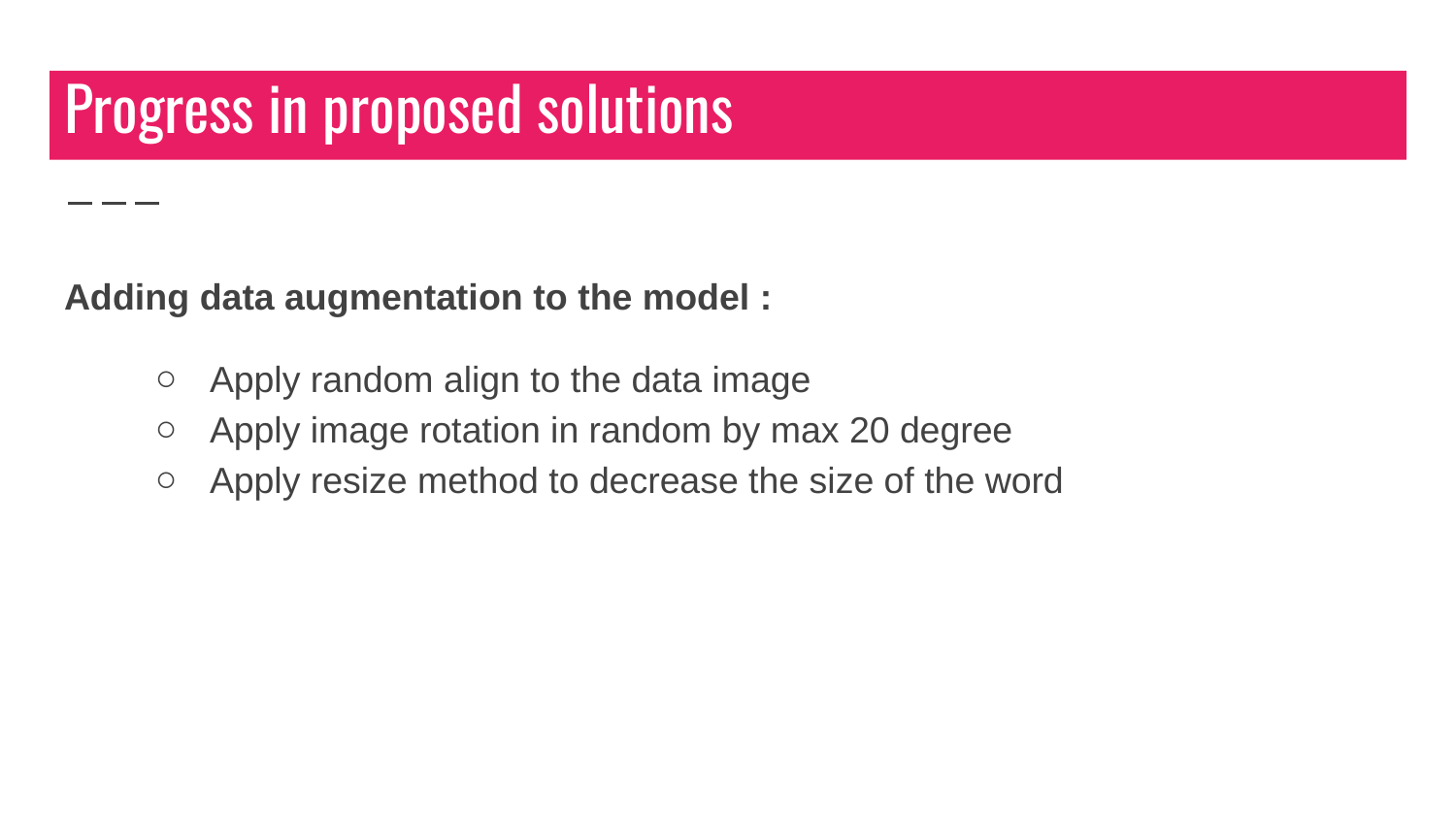

# Progress in proposed solutions
Adding data augmentation to the model :
Apply random align to the data image
Apply image rotation in random by max 20 degree
Apply resize method to decrease the size of the word